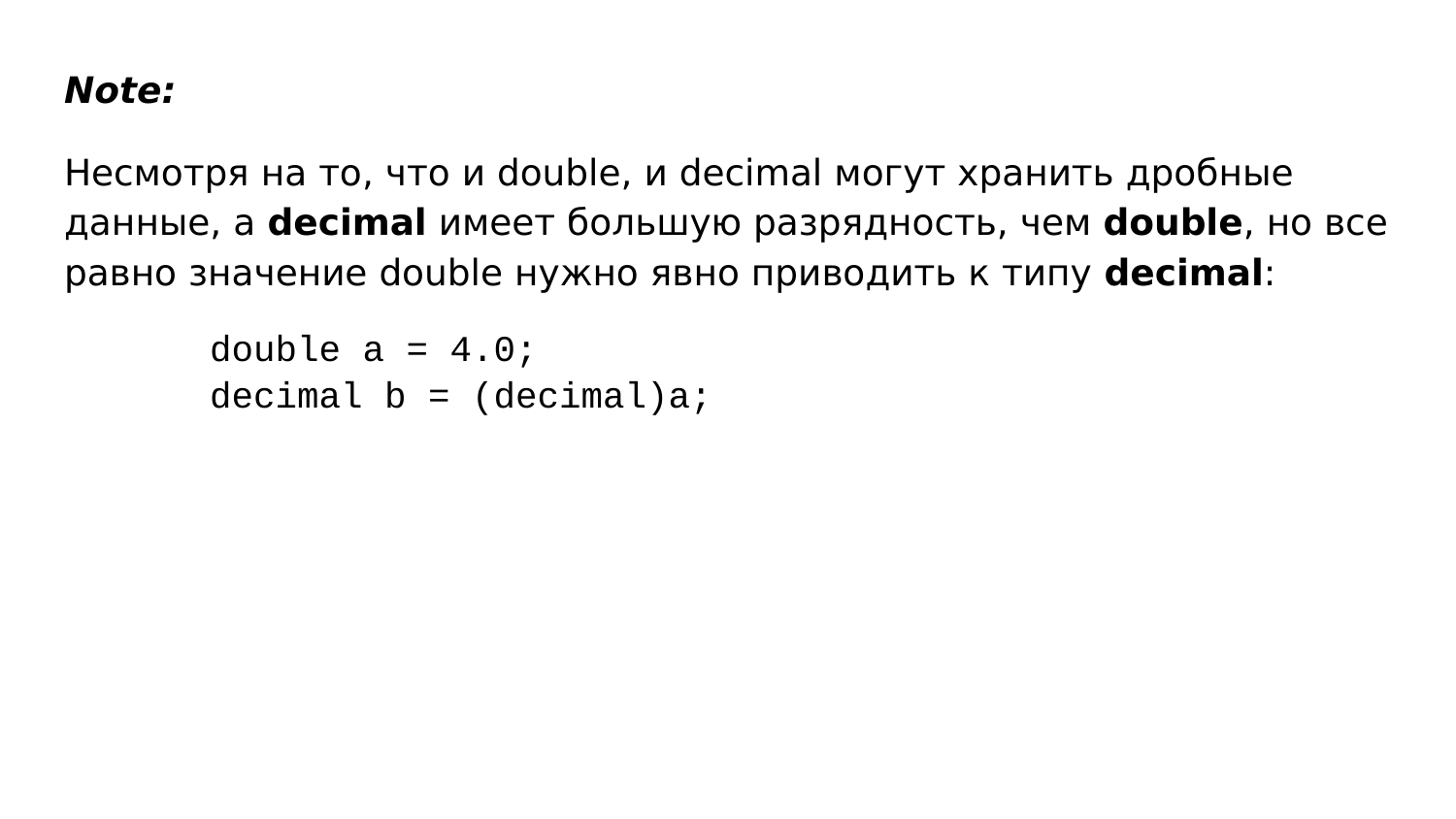

Note:
Несмотря на то, что и double, и decimal могут хранить дробные данные, а decimal имеет большую разрядность, чем double, но все равно значение double нужно явно приводить к типу decimal:
double a = 4.0;
decimal b = (decimal)a;